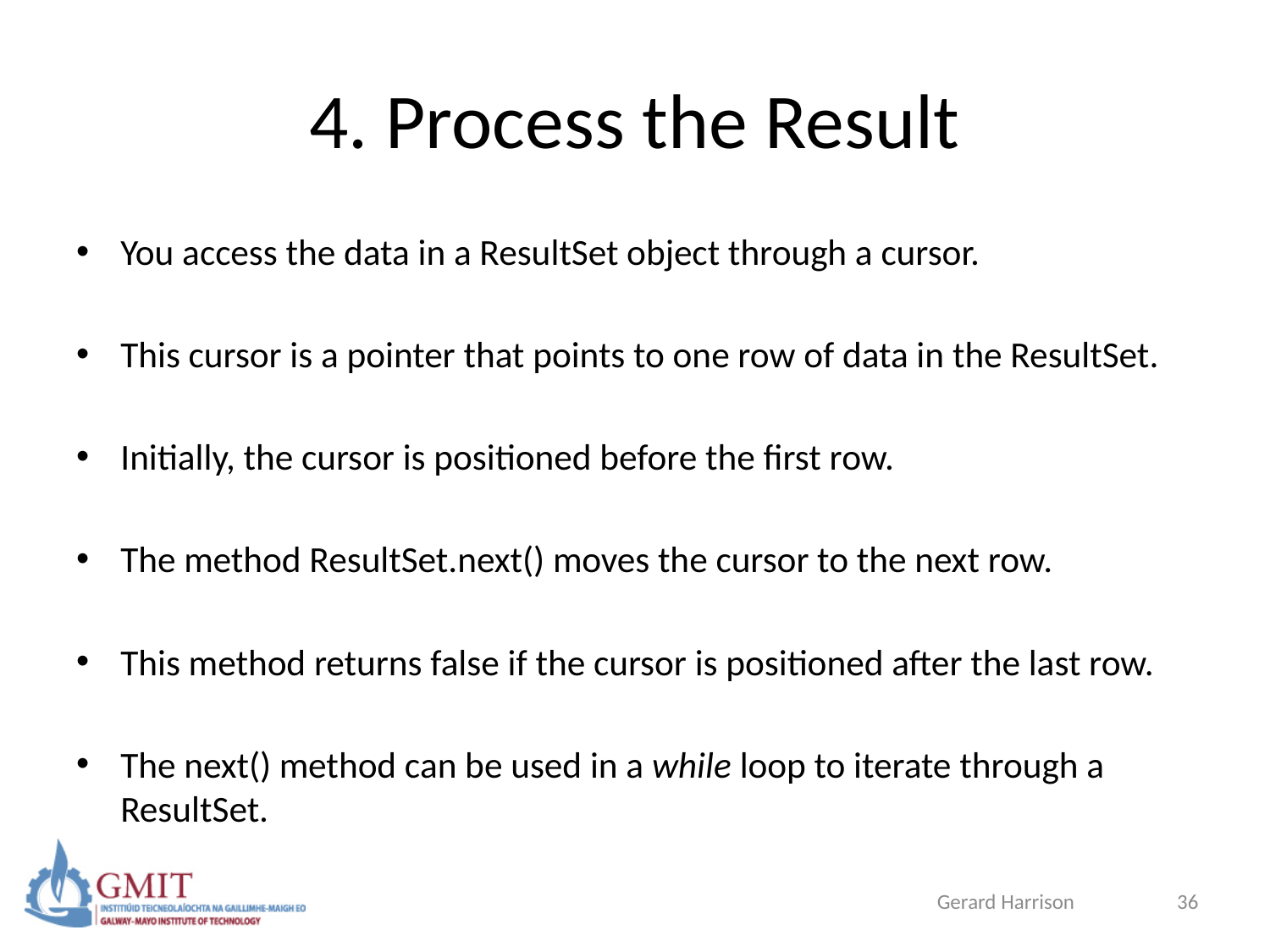

# 4. Process the Result
You access the data in a ResultSet object through a cursor.

This cursor is a pointer that points to one row of data in the ResultSet.

Initially, the cursor is positioned before the first row.

The method ResultSet.next() moves the cursor to the next row.

This method returns false if the cursor is positioned after the last row.

The next() method can be used in a while loop to iterate through a ResultSet.
Gerard Harrison
36